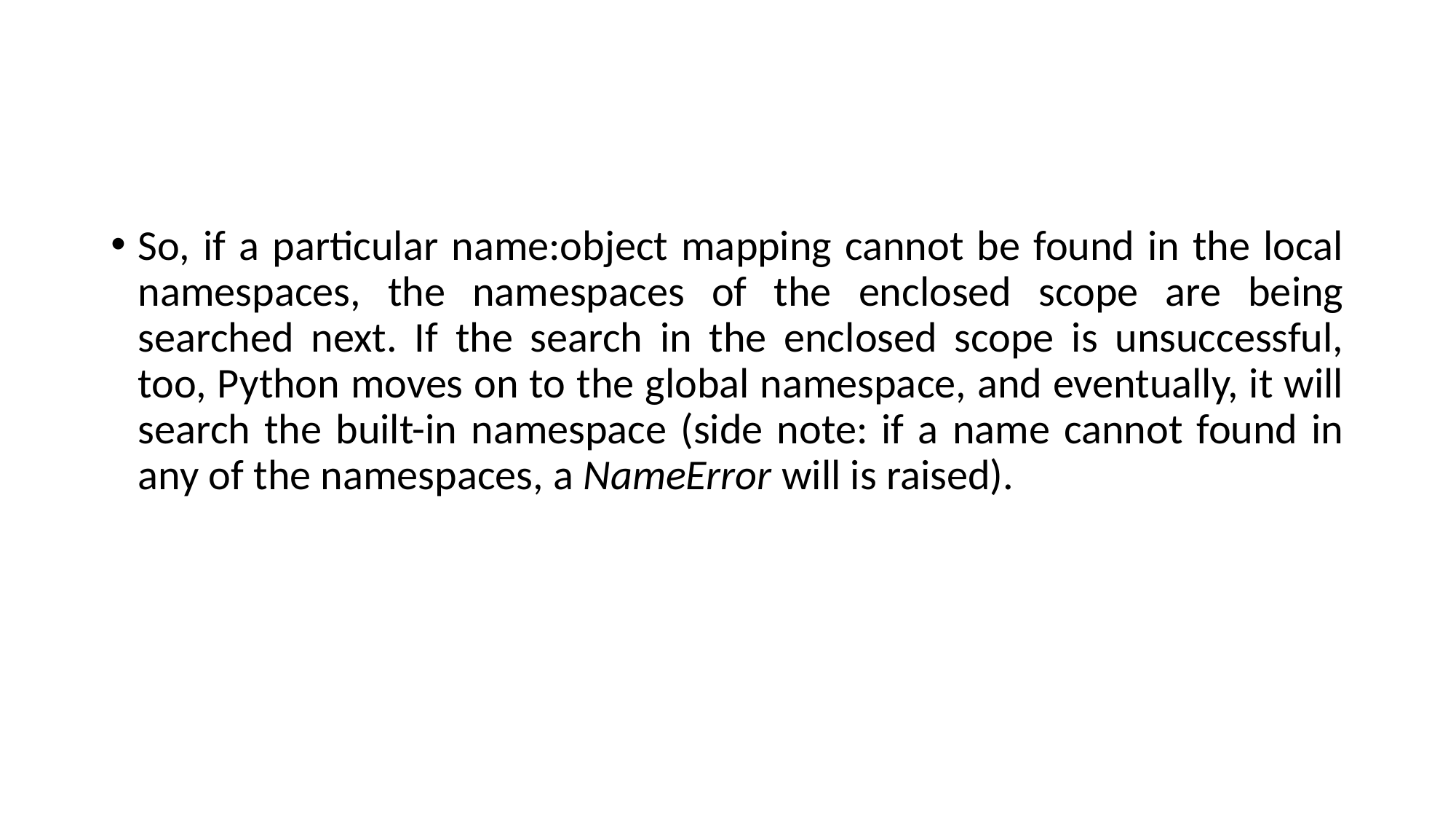

#
So, if a particular name:object mapping cannot be found in the local namespaces, the namespaces of the enclosed scope are being searched next. If the search in the enclosed scope is unsuccessful, too, Python moves on to the global namespace, and eventually, it will search the built-in namespace (side note: if a name cannot found in any of the namespaces, a NameError will is raised).